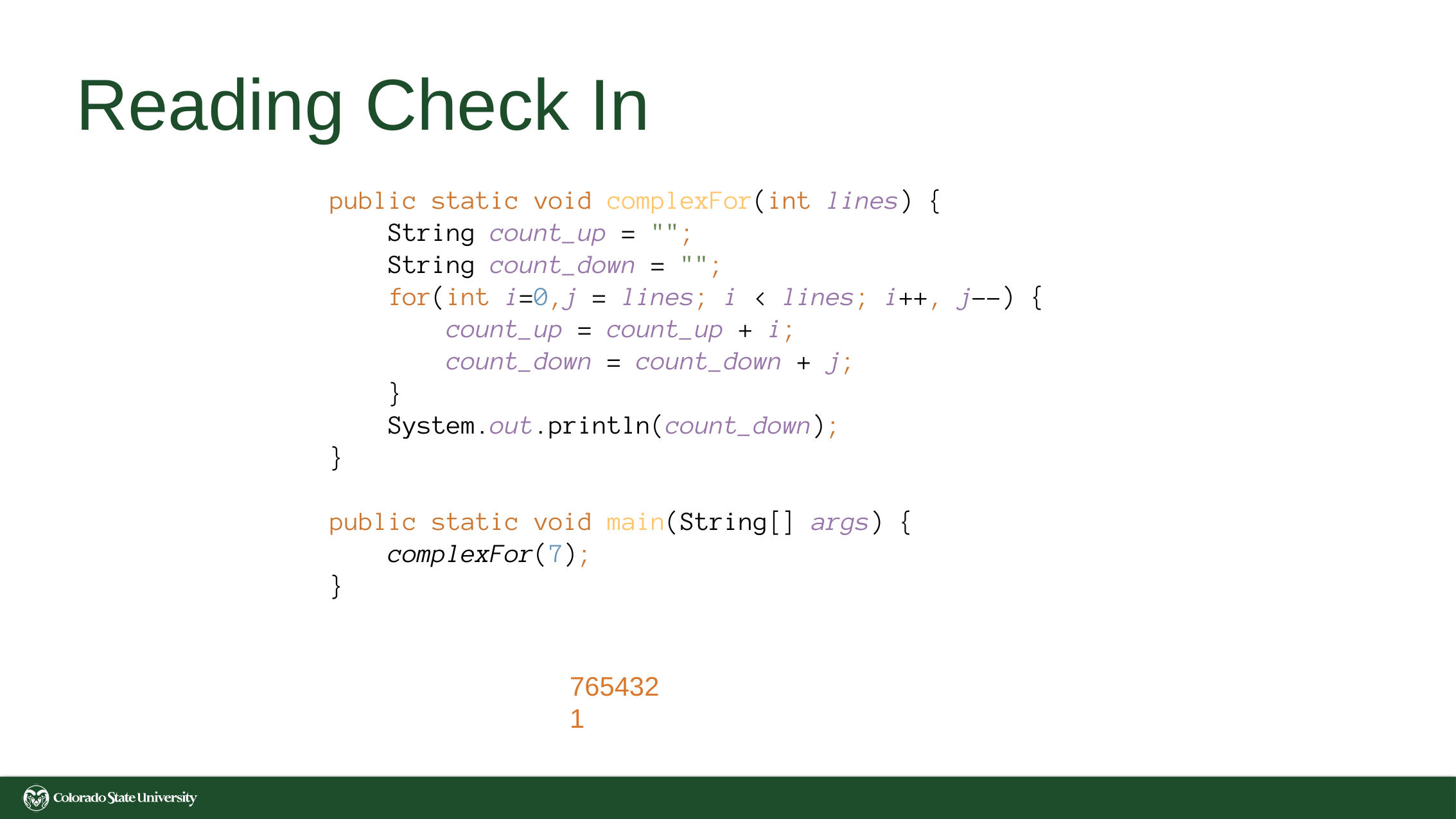

# Reading Check In
public static void complexFor(int lines) {
    String count_up = "";
    String count_down = "";
    for(int i=0,j = lines; i < lines; i++, j--) {
        count_up = count_up + i;
        count_down = count_down + j;
    }
    System.out.println(count_down);
}
public static void main(String[] args) {
    complexFor(7);
}
7654321